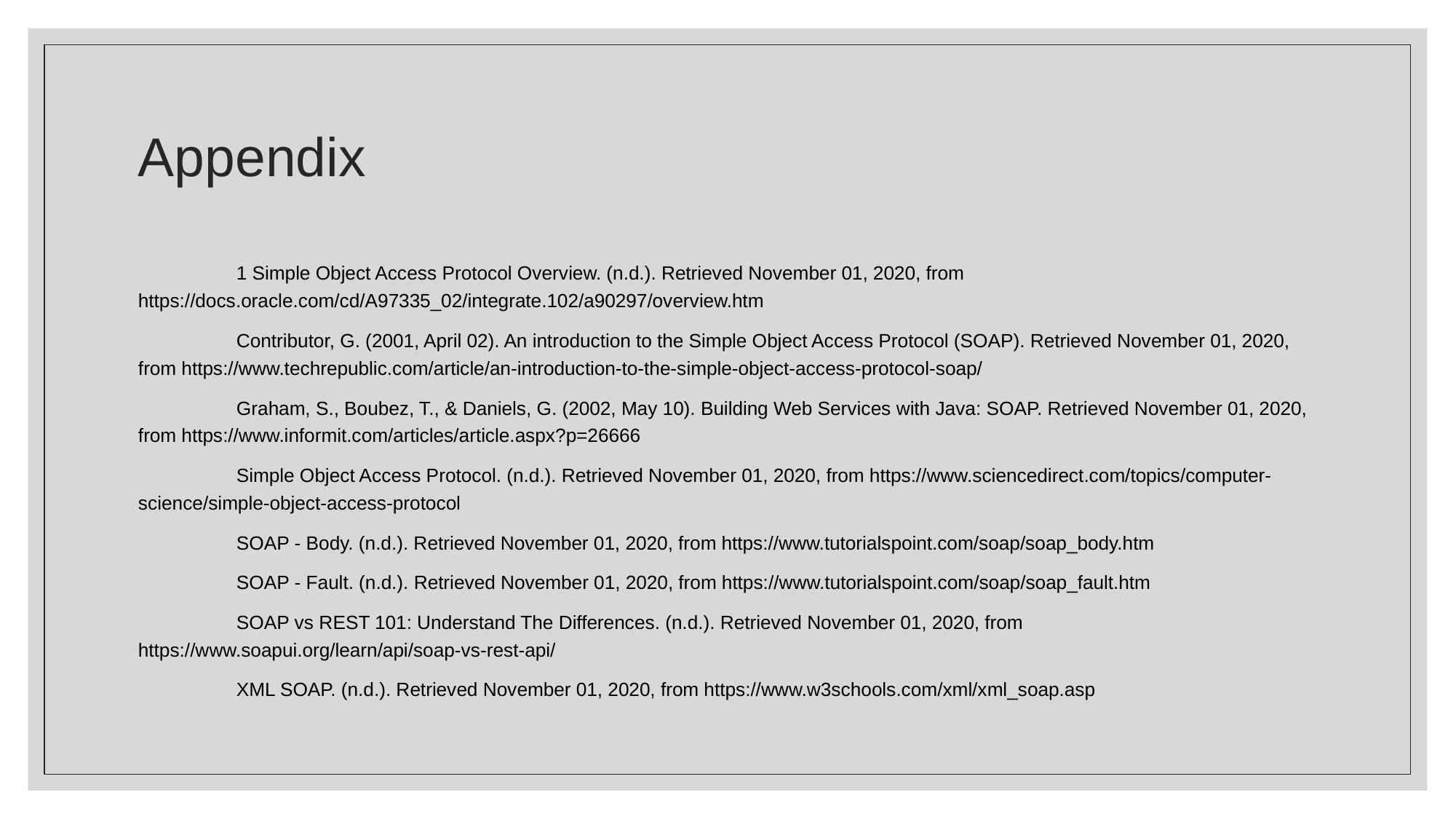

# Appendix
	1 Simple Object Access Protocol Overview. (n.d.). Retrieved November 01, 2020, from https://docs.oracle.com/cd/A97335_02/integrate.102/a90297/overview.htm
	Contributor, G. (2001, April 02). An introduction to the Simple Object Access Protocol (SOAP). Retrieved November 01, 2020, from https://www.techrepublic.com/article/an-introduction-to-the-simple-object-access-protocol-soap/
	Graham, S., Boubez, T., & Daniels, G. (2002, May 10). Building Web Services with Java: SOAP. Retrieved November 01, 2020, from https://www.informit.com/articles/article.aspx?p=26666
	Simple Object Access Protocol. (n.d.). Retrieved November 01, 2020, from https://www.sciencedirect.com/topics/computer-science/simple-object-access-protocol
	SOAP - Body. (n.d.). Retrieved November 01, 2020, from https://www.tutorialspoint.com/soap/soap_body.htm
	SOAP - Fault. (n.d.). Retrieved November 01, 2020, from https://www.tutorialspoint.com/soap/soap_fault.htm
	SOAP vs REST 101: Understand The Differences. (n.d.). Retrieved November 01, 2020, from https://www.soapui.org/learn/api/soap-vs-rest-api/
	XML SOAP. (n.d.). Retrieved November 01, 2020, from https://www.w3schools.com/xml/xml_soap.asp